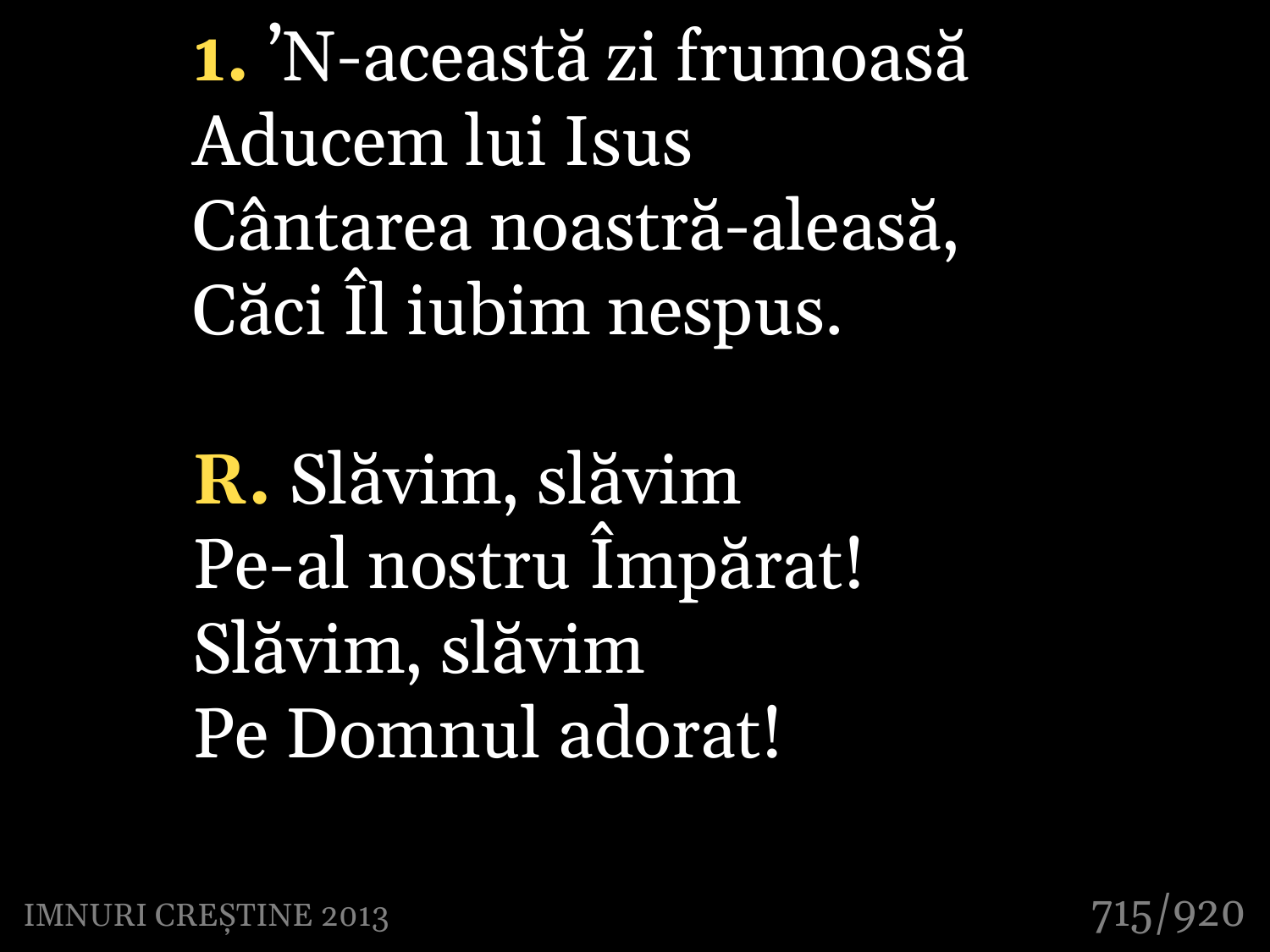

1. ’N-această zi frumoasă
Aducem lui Isus
Cântarea noastră-aleasă,
Căci Îl iubim nespus.

R. Slăvim, slăvim
Pe-al nostru Împărat!
Slăvim, slăvim
Pe Domnul adorat!
715/920
IMNURI CREȘTINE 2013